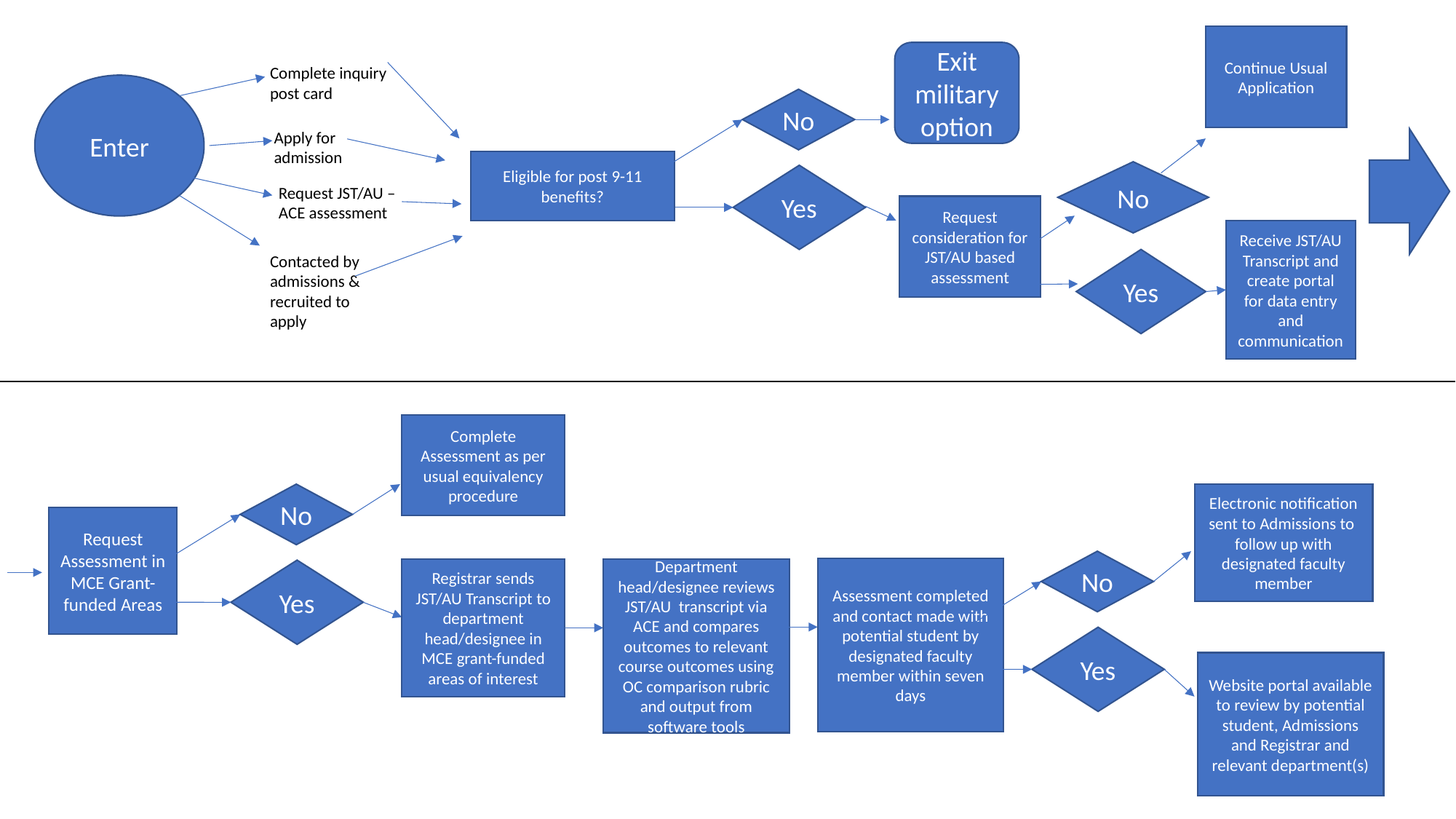

Continue Usual Application
Exit military option
Complete inquiry post card
Enter
No
Apply for admission

Eligible for post 9-11 benefits?
No
Yes
Request JST/AU – ACE assessment
Request consideration for JST/AU based assessment
Receive JST/AU Transcript and create portal for data entry and communication
Contacted by admissions & recruited to apply
Yes
Complete Assessment as per usual equivalency procedure
No
Electronic notification sent to Admissions to  follow up with designated faculty member
Request Assessment in MCE Grant-funded Areas
No
Assessment completed and contact made with potential student by designated faculty member within seven days
Registrar sends JST/AU Transcript to department head/designee in MCE grant-funded areas of interest
Department head/designee reviews JST/AU  transcript via ACE and compares outcomes to relevant course outcomes using OC comparison rubric and output from software tools
Yes
Yes
Website portal available to review by potential student, Admissions and Registrar and relevant department(s)